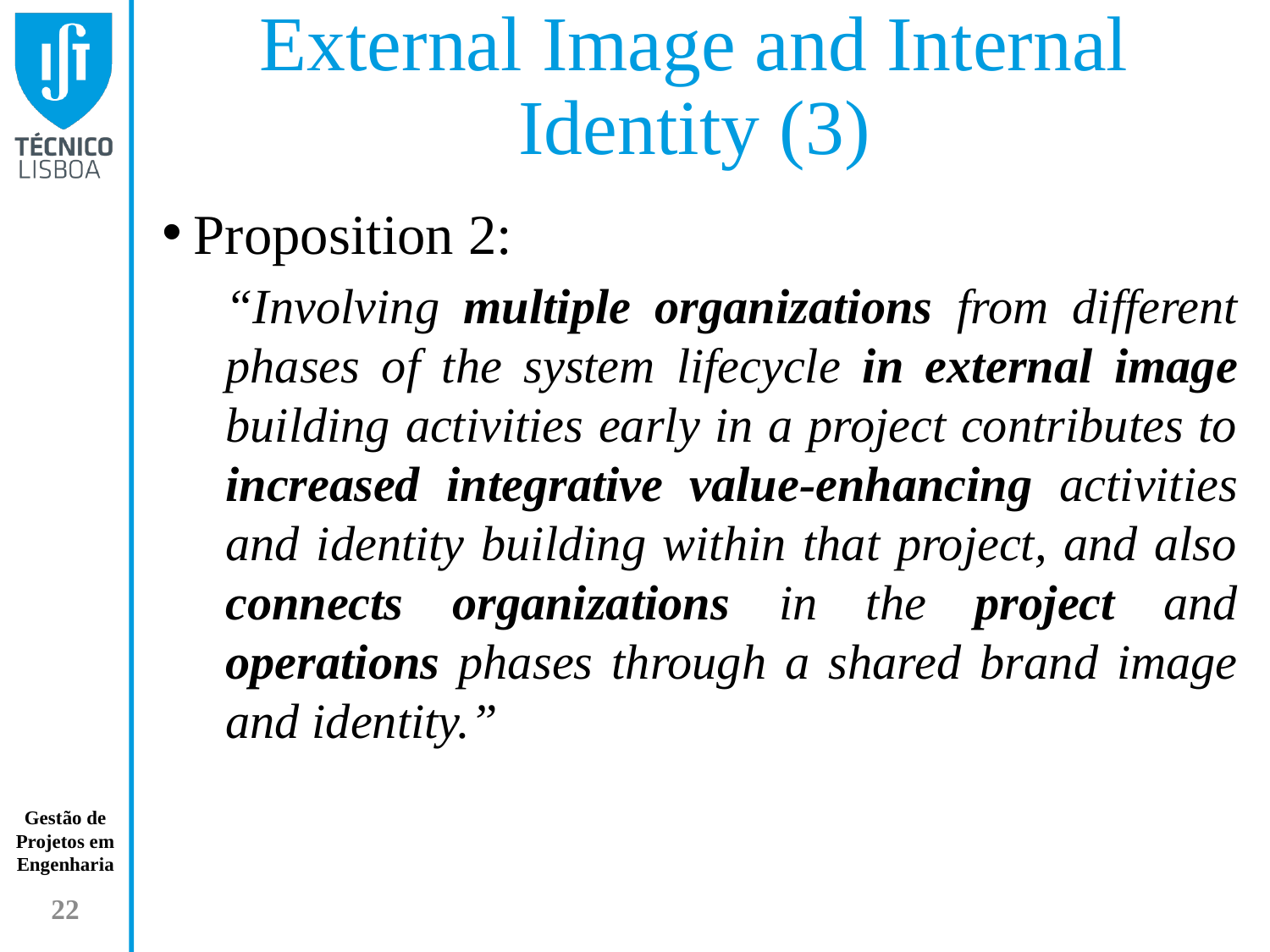

# External Image and Internal Identity (3)
Proposition 2:
“Involving multiple organizations from different phases of the system lifecycle in external image building activities early in a project contributes to increased integrative value-enhancing activities and identity building within that project, and also connects organizations in the project and operations phases through a shared brand image and identity.”
22